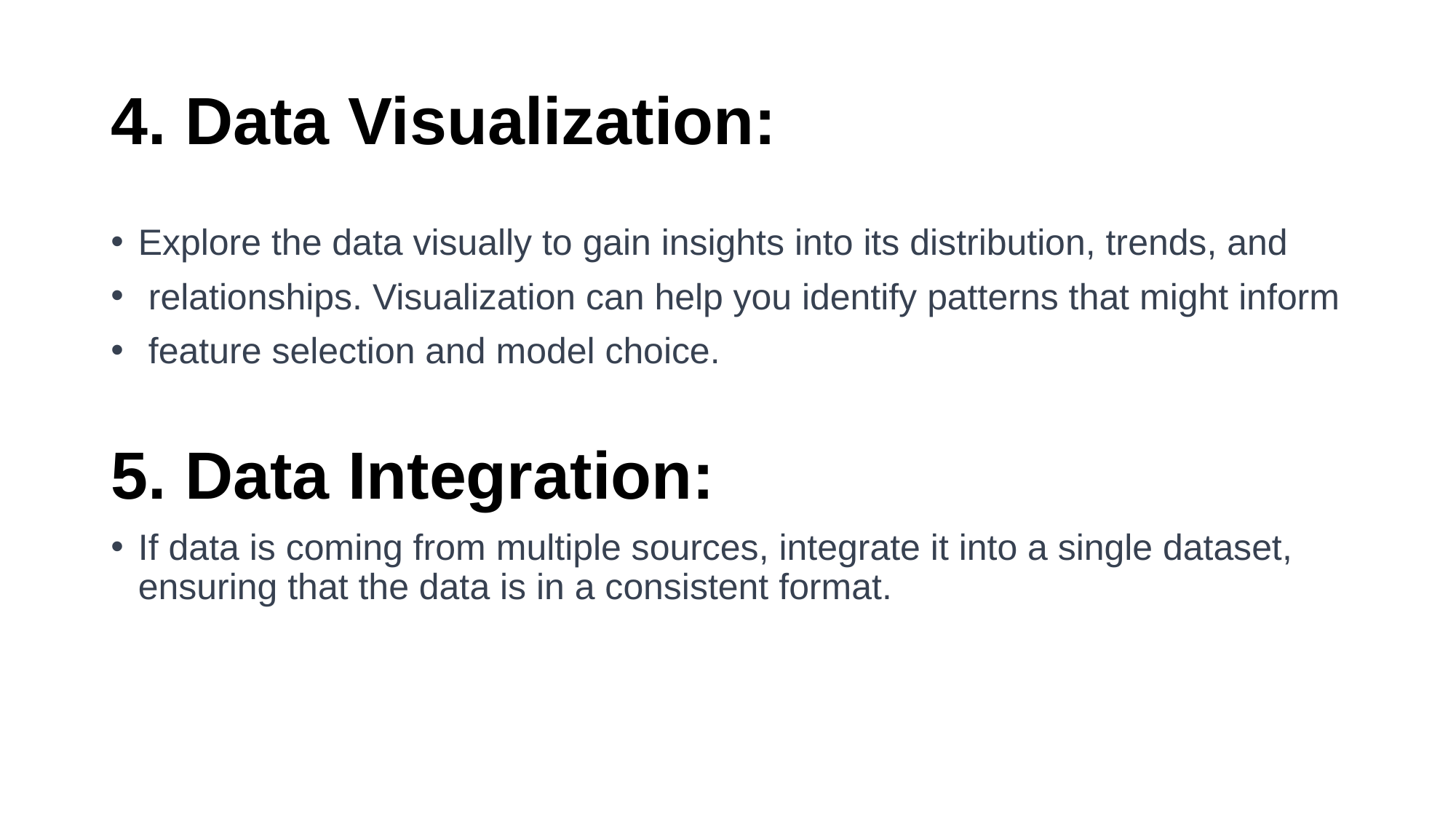

# 4. Data Visualization:
Explore the data visually to gain insights into its distribution, trends, and
 relationships. Visualization can help you identify patterns that might inform
 feature selection and model choice.

5. Data Integration:
If data is coming from multiple sources, integrate it into a single dataset, ensuring that the data is in a consistent format.